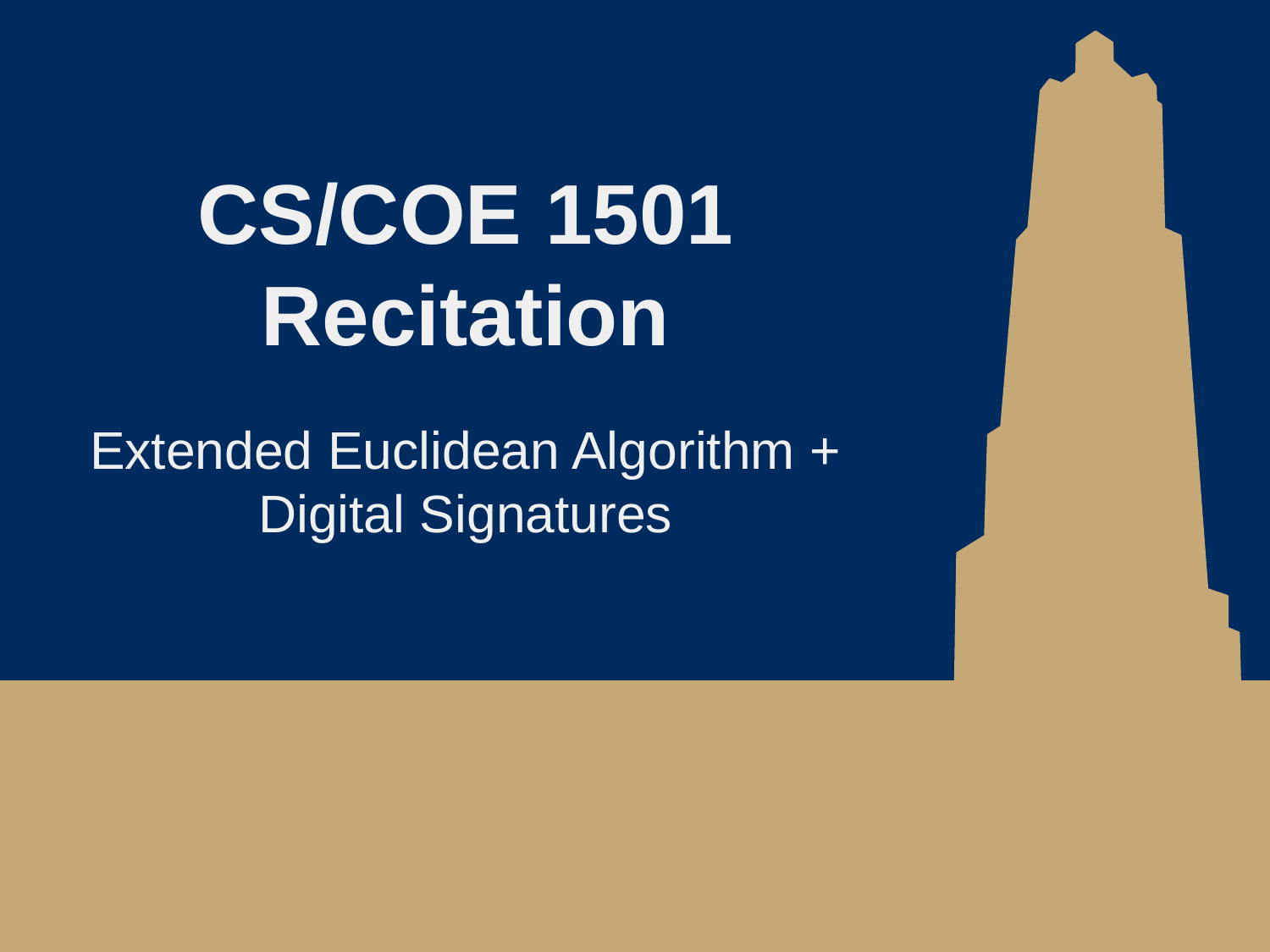

# CS/COE 1501 Recitation
Extended Euclidean Algorithm + Digital Signatures